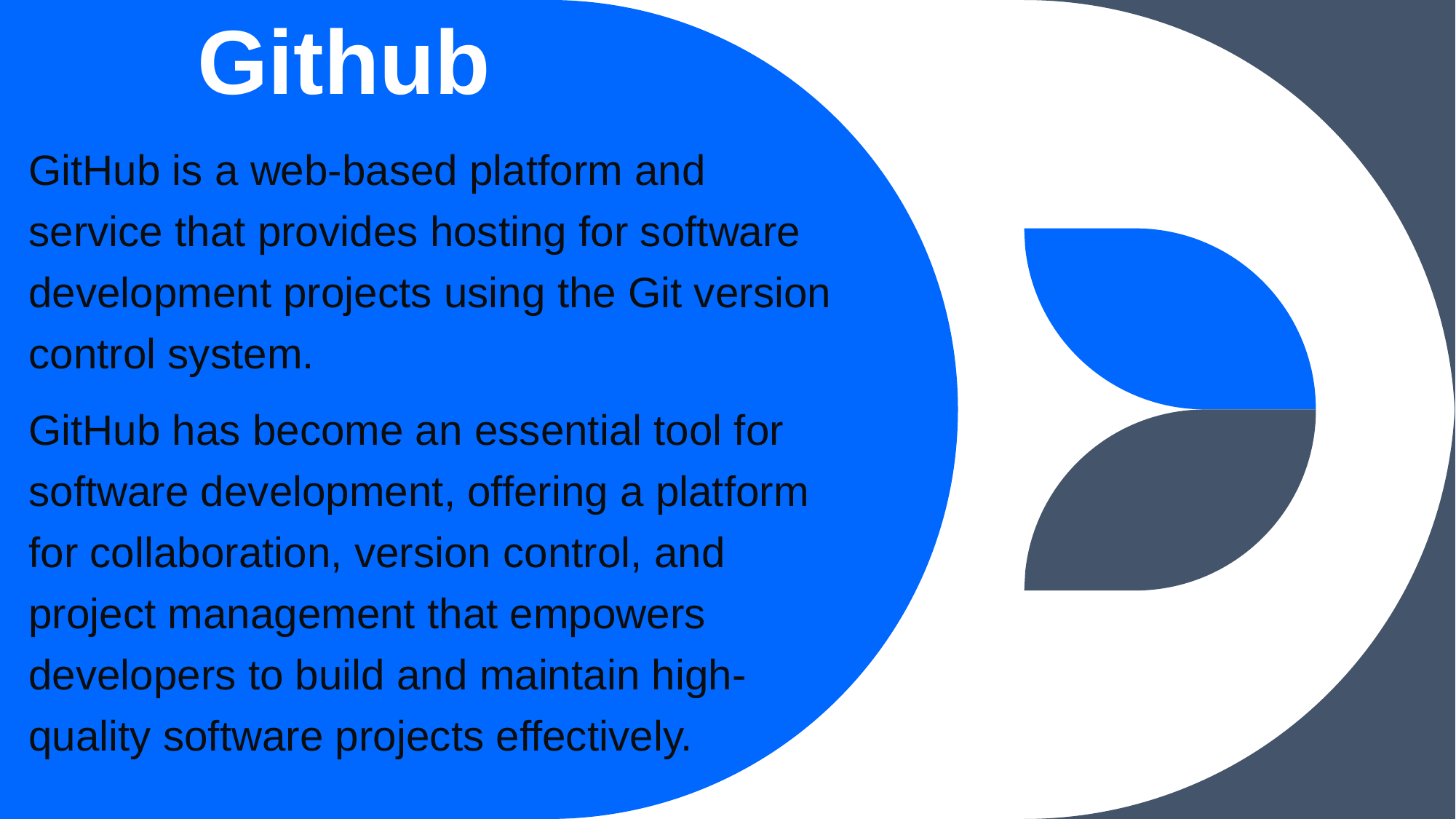

# Github
GitHub is a web-based platform and service that provides hosting for software development projects using the Git version control system.
GitHub has become an essential tool for software development, offering a platform for collaboration, version control, and project management that empowers developers to build and maintain high-quality software projects effectively.